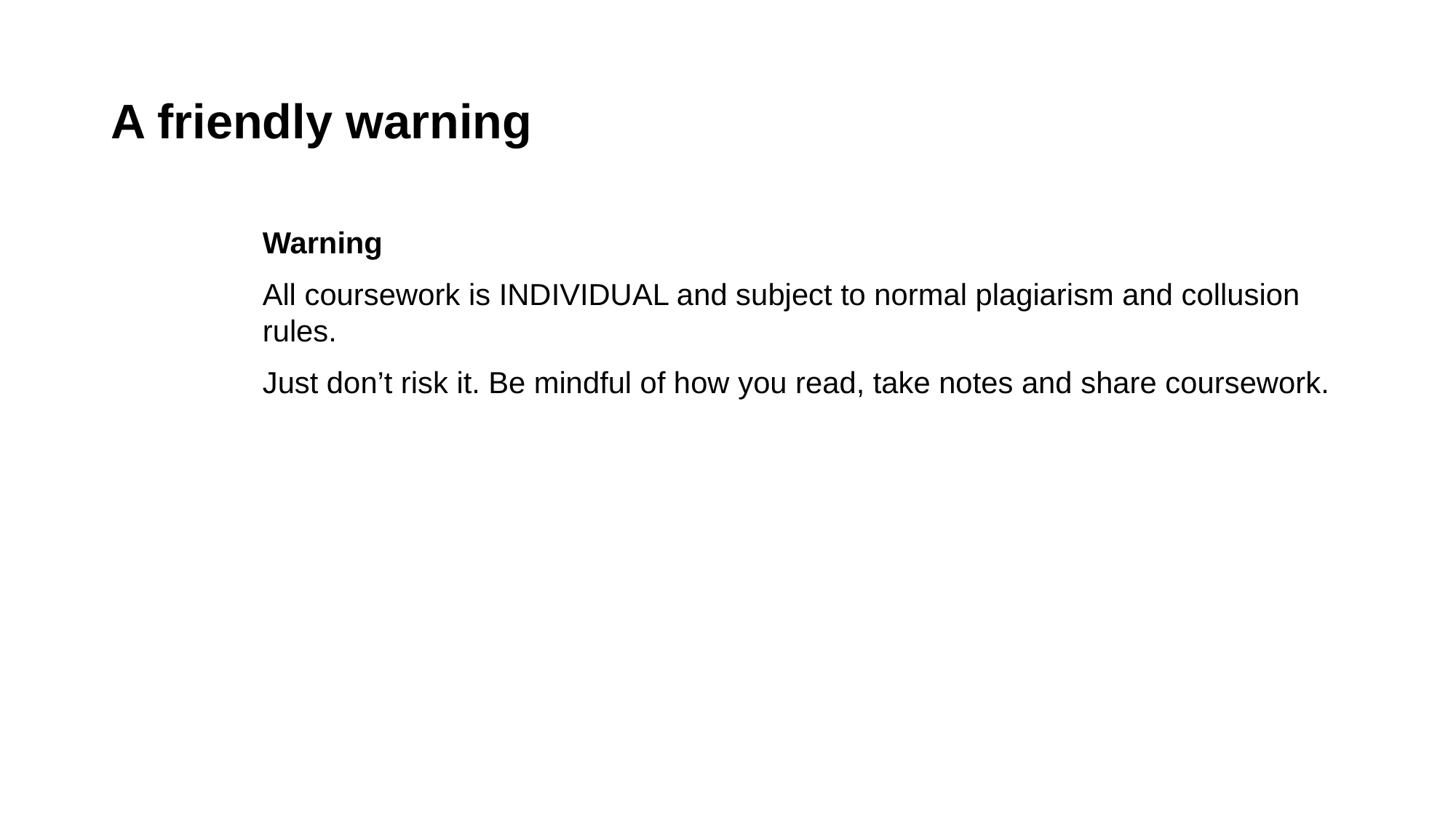

# A friendly warning
Warning
All coursework is INDIVIDUAL and subject to normal plagiarism and collusion rules.
Just don’t risk it. Be mindful of how you read, take notes and share coursework.